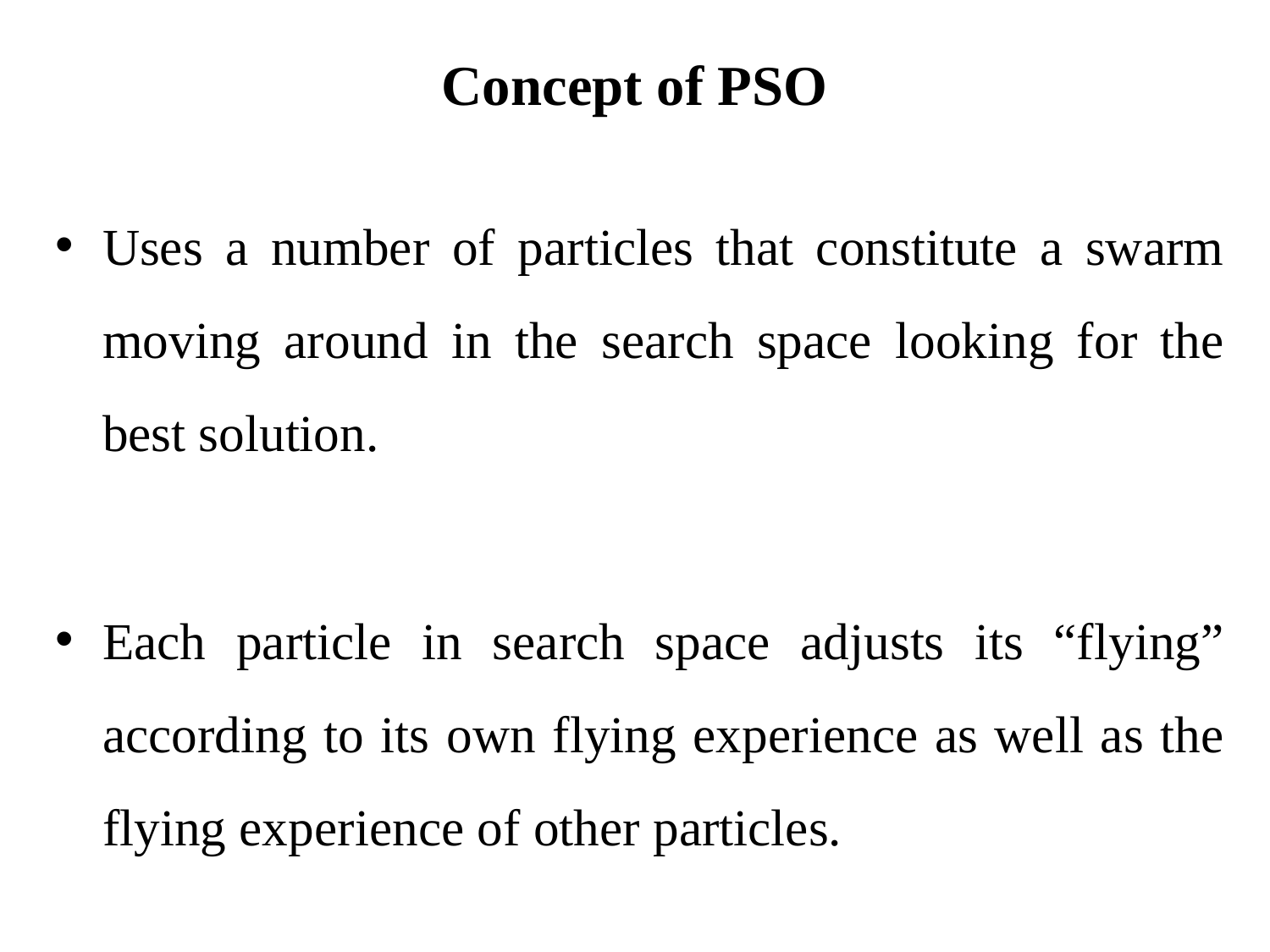

# Concept of PSO
Uses a number of particles that constitute a swarm moving around in the search space looking for the best solution.

Each particle in search space adjusts its “flying” according to its own flying experience as well as the flying experience of other particles.